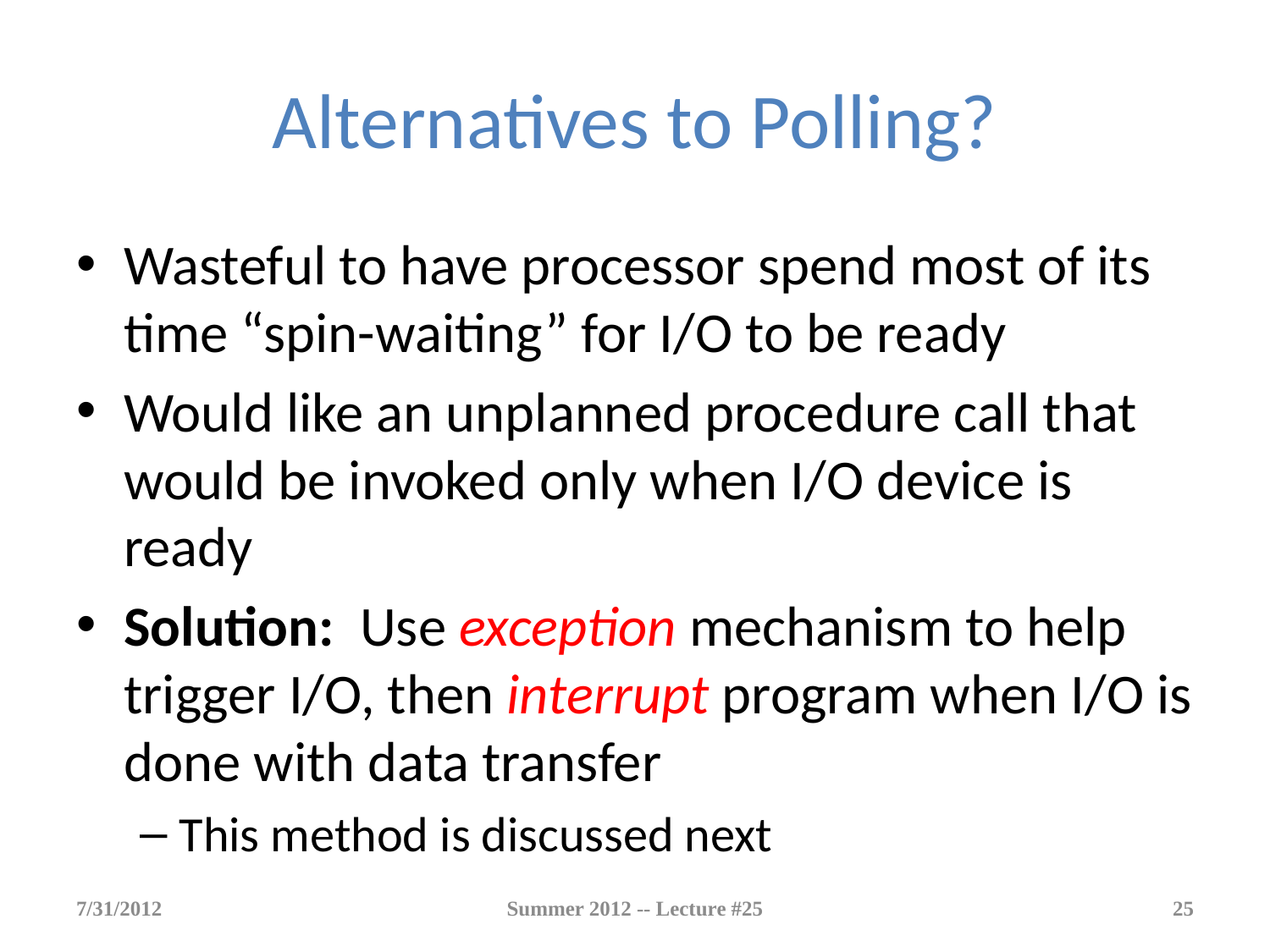

# Alternatives to Polling?
Wasteful to have processor spend most of its time “spin-waiting” for I/O to be ready
Would like an unplanned procedure call that would be invoked only when I/O device is ready
Solution:  Use exception mechanism to help trigger I/O, then interrupt program when I/O is done with data transfer
This method is discussed next
7/31/2012
Summer 2012 -- Lecture #25
25